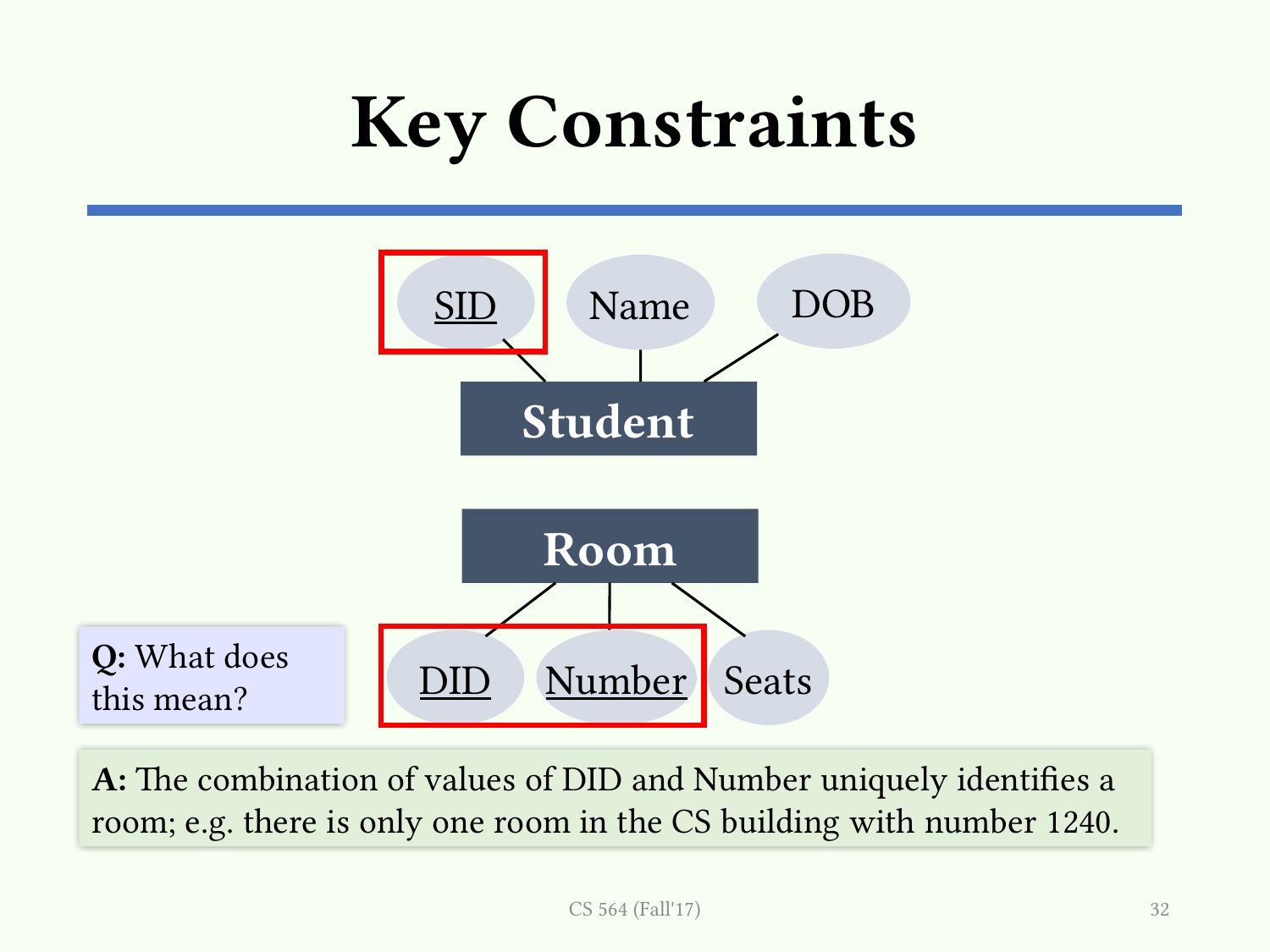

# Key Constraints

DOB
SID
Name

Student
Room

DID
Number
Seats

Q: What does this mean?
A: The combination of values of DID and Number uniquely identifies a room; e.g. there is only one room in the CS building with number 1240.
CS 564 (Fall'17)
32